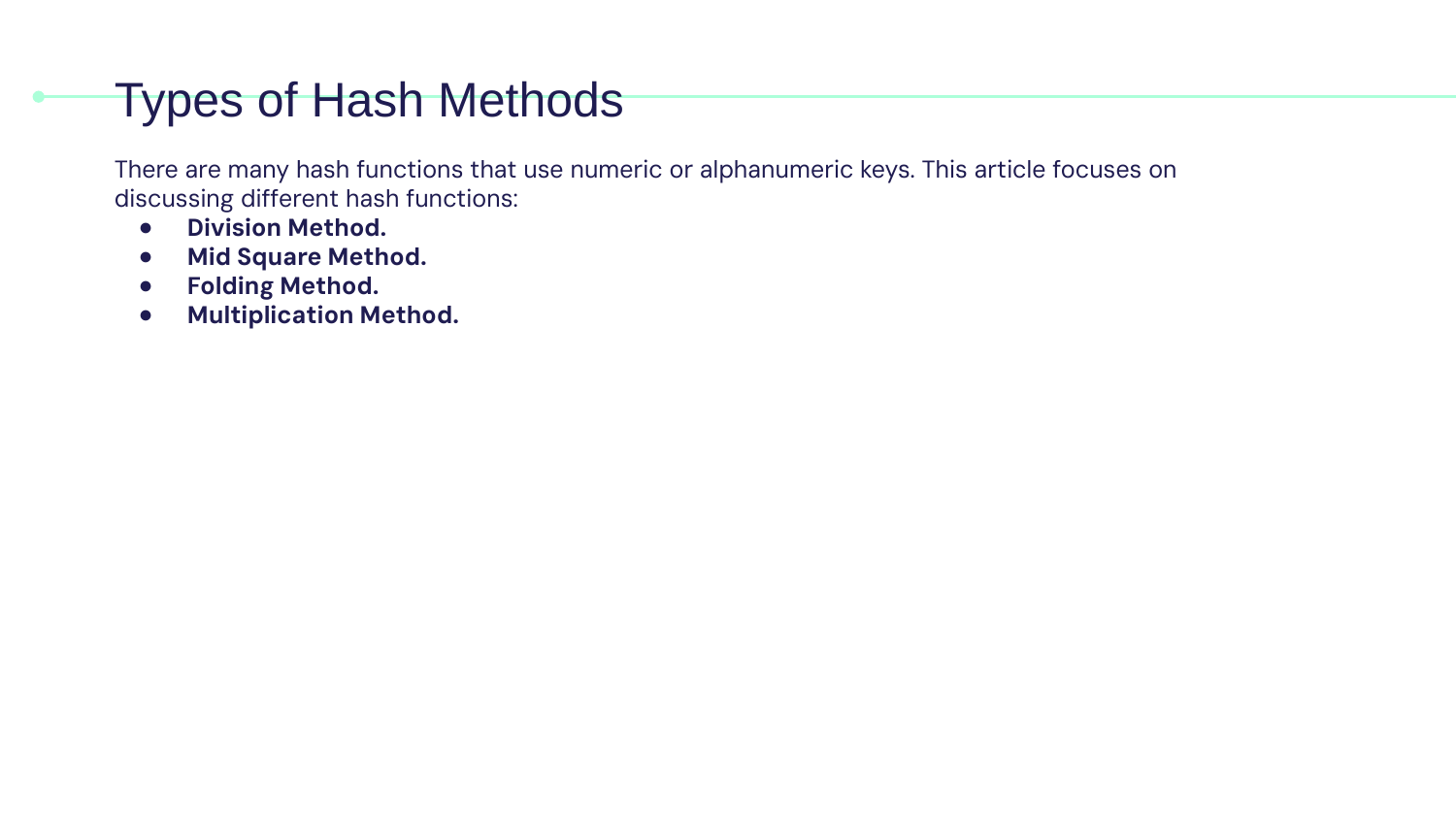

# Types of Hash Methods
There are many hash functions that use numeric or alphanumeric keys. This article focuses on discussing different hash functions:
Division Method.
Mid Square Method.
Folding Method.
Multiplication Method.